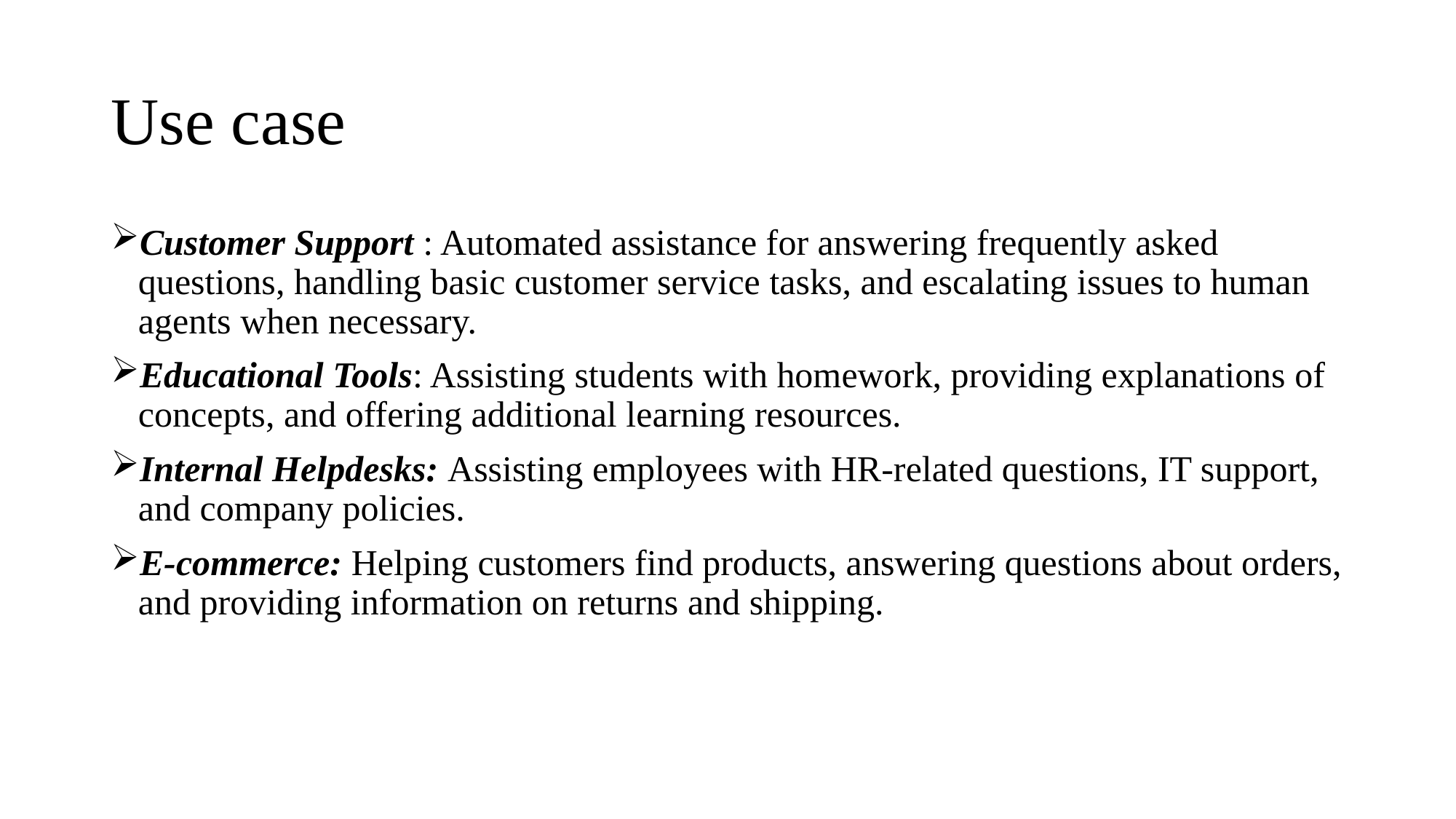

# Use case
Customer Support : Automated assistance for answering frequently asked questions, handling basic customer service tasks, and escalating issues to human agents when necessary.
Educational Tools: Assisting students with homework, providing explanations of concepts, and offering additional learning resources.
Internal Helpdesks: Assisting employees with HR-related questions, IT support, and company policies.
E-commerce: Helping customers find products, answering questions about orders, and providing information on returns and shipping.